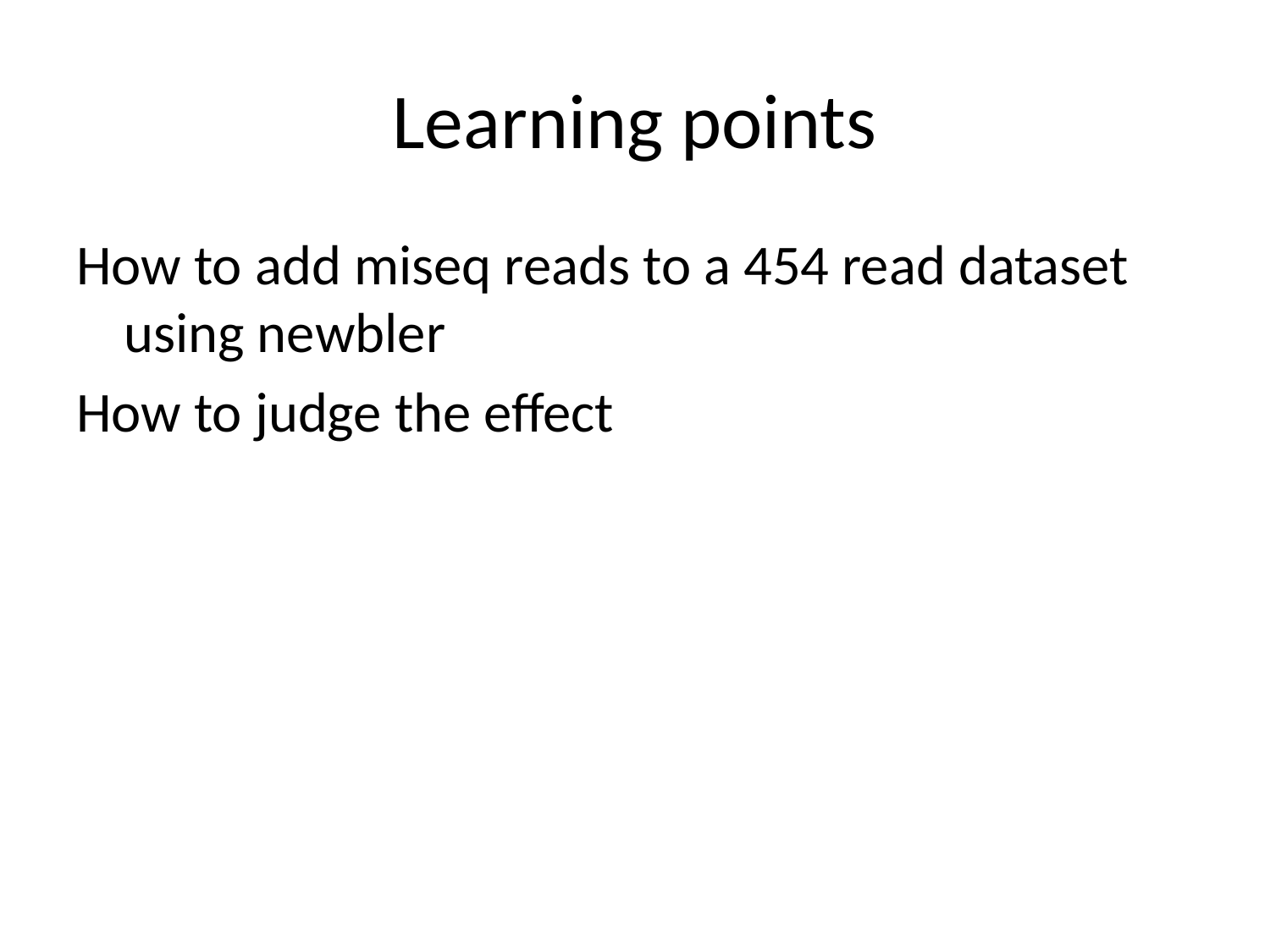

# Learning points
How to add miseq reads to a 454 read dataset using newbler
How to judge the effect